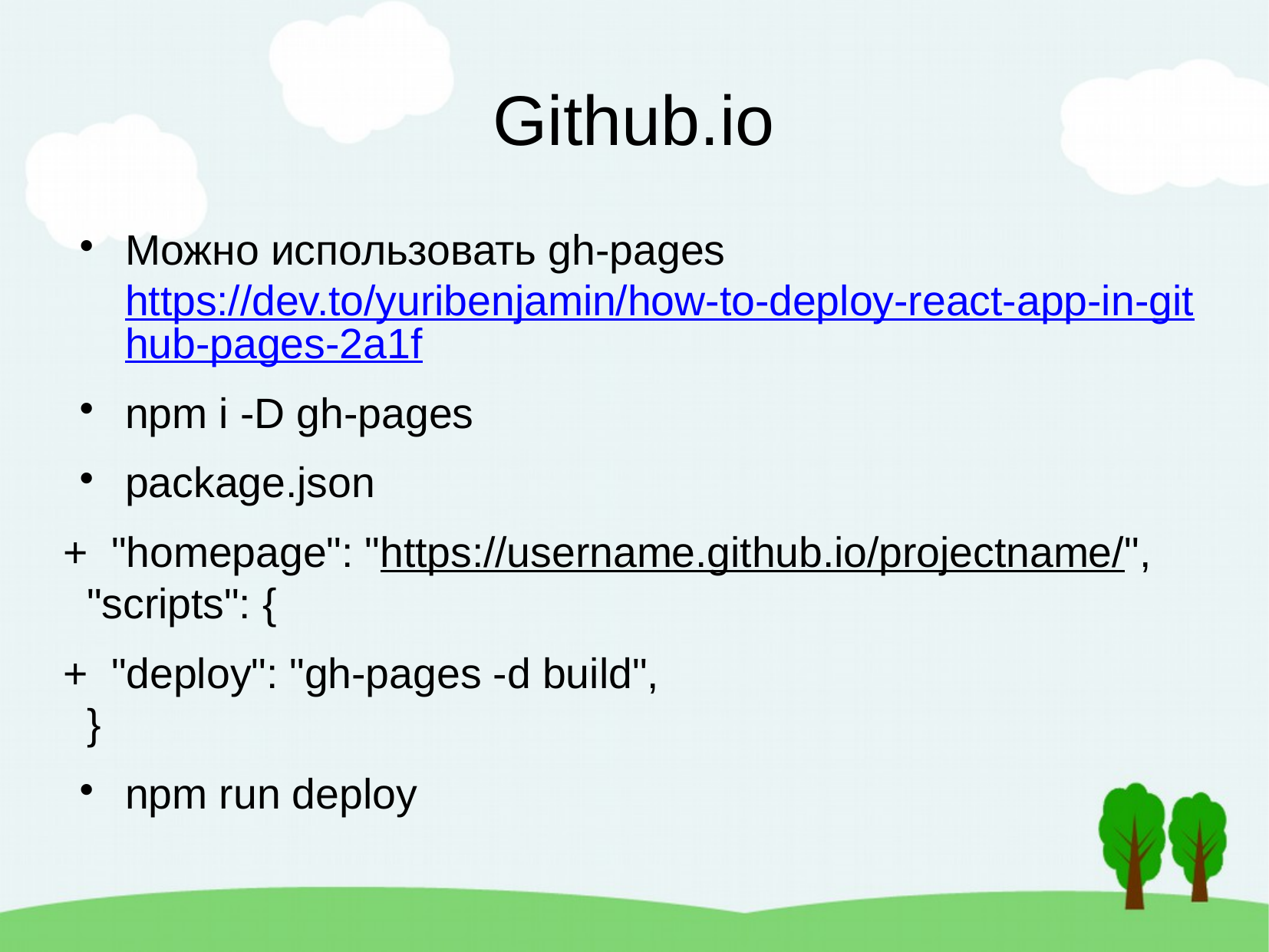

Github.io
Можно использовать gh-pages https://dev.to/yuribenjamin/how-to-deploy-react-app-in-github-pages-2a1f
npm i -D gh-pages
package.json
+  "homepage": "https://username.github.io/projectname/",
  "scripts": {
+  "deploy": "gh-pages -d build",
  }
npm run deploy